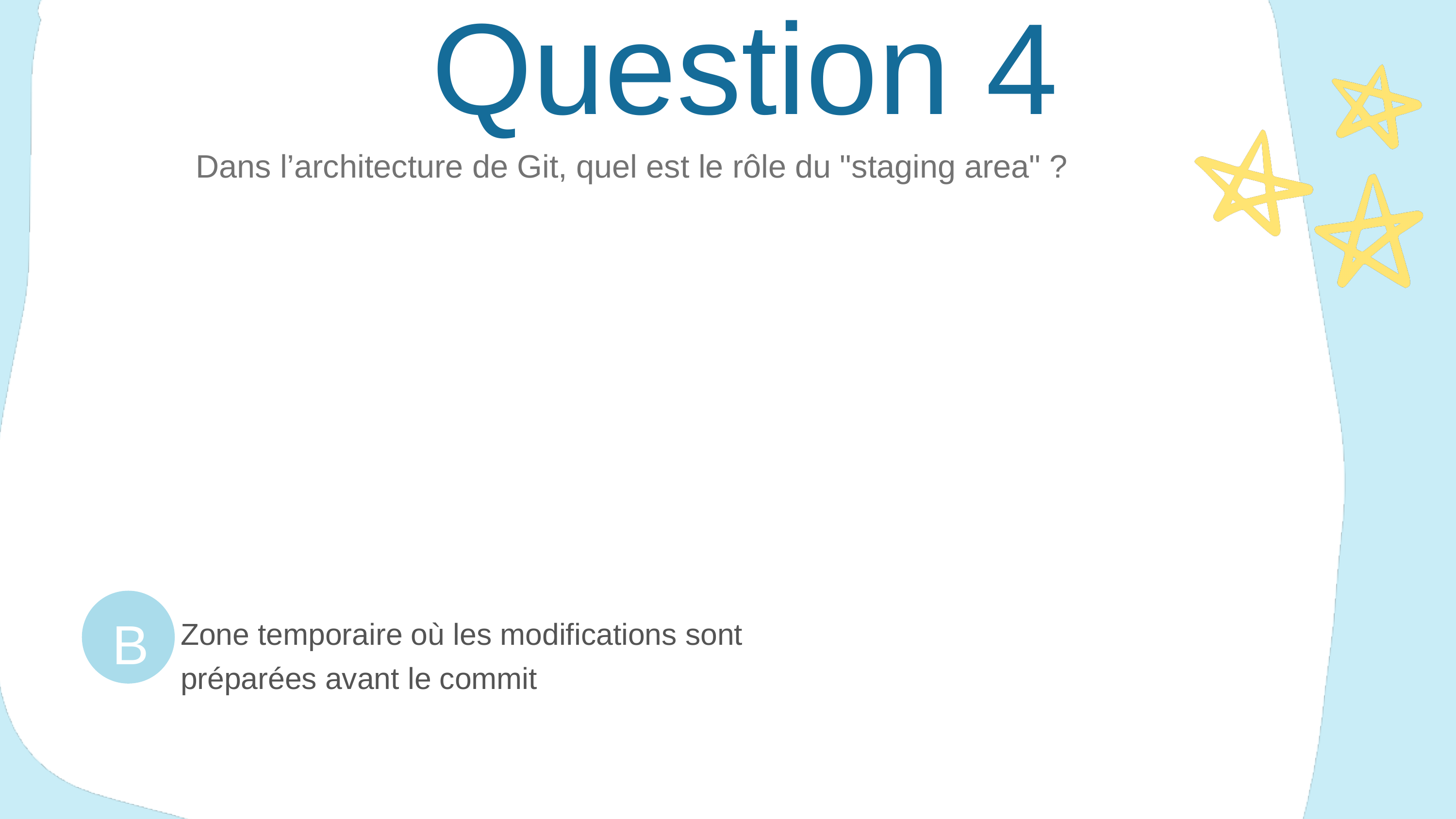

Question 4

Dans l’architecture de Git, quel est le rôle du "staging area" ?
B

Zone temporaire où les modifications sont préparées avant le commit